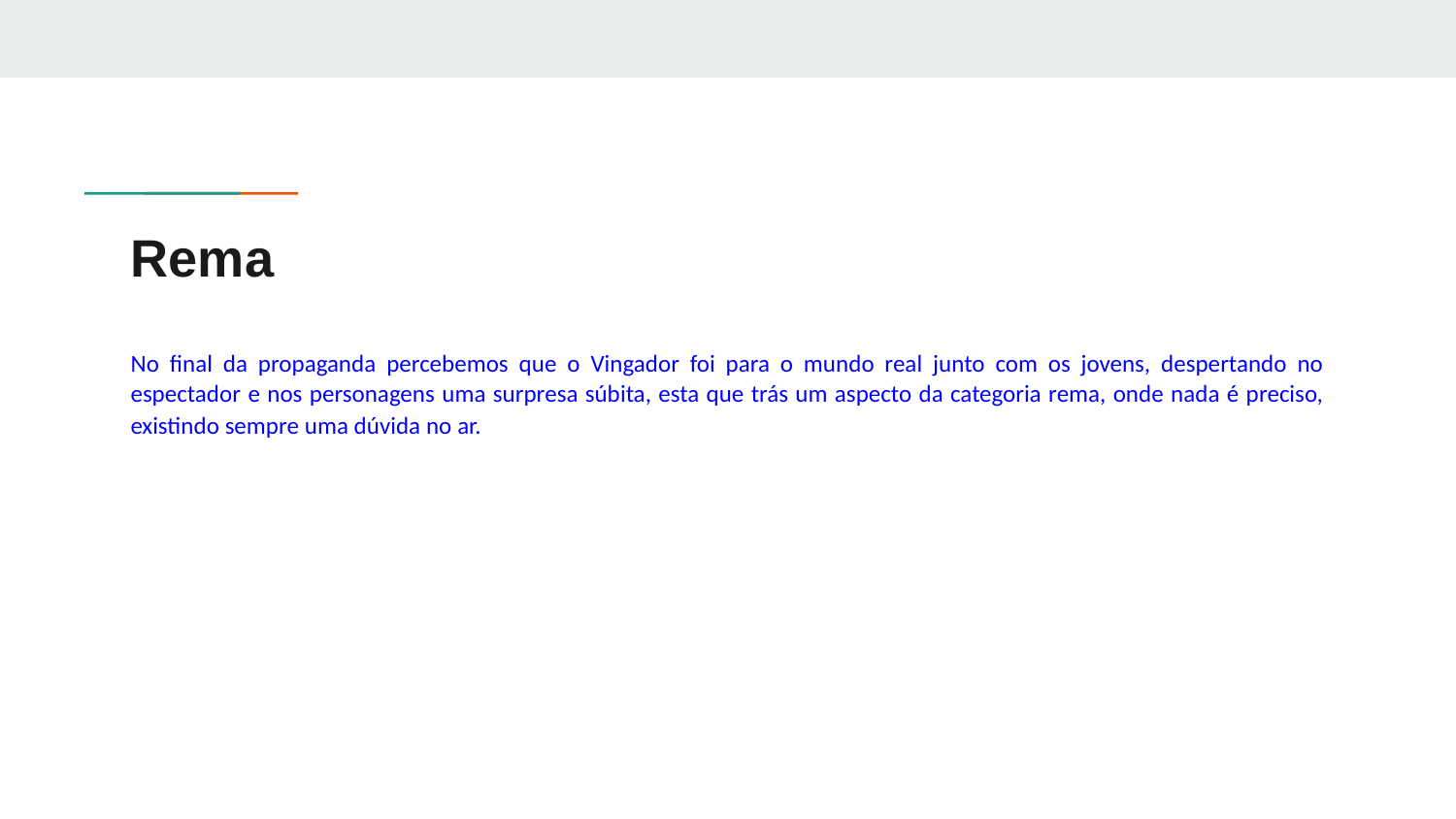

# Rema
No final da propaganda percebemos que o Vingador foi para o mundo real junto com os jovens, despertando no espectador e nos personagens uma surpresa súbita, esta que trás um aspecto da categoria rema, onde nada é preciso, existindo sempre uma dúvida no ar.